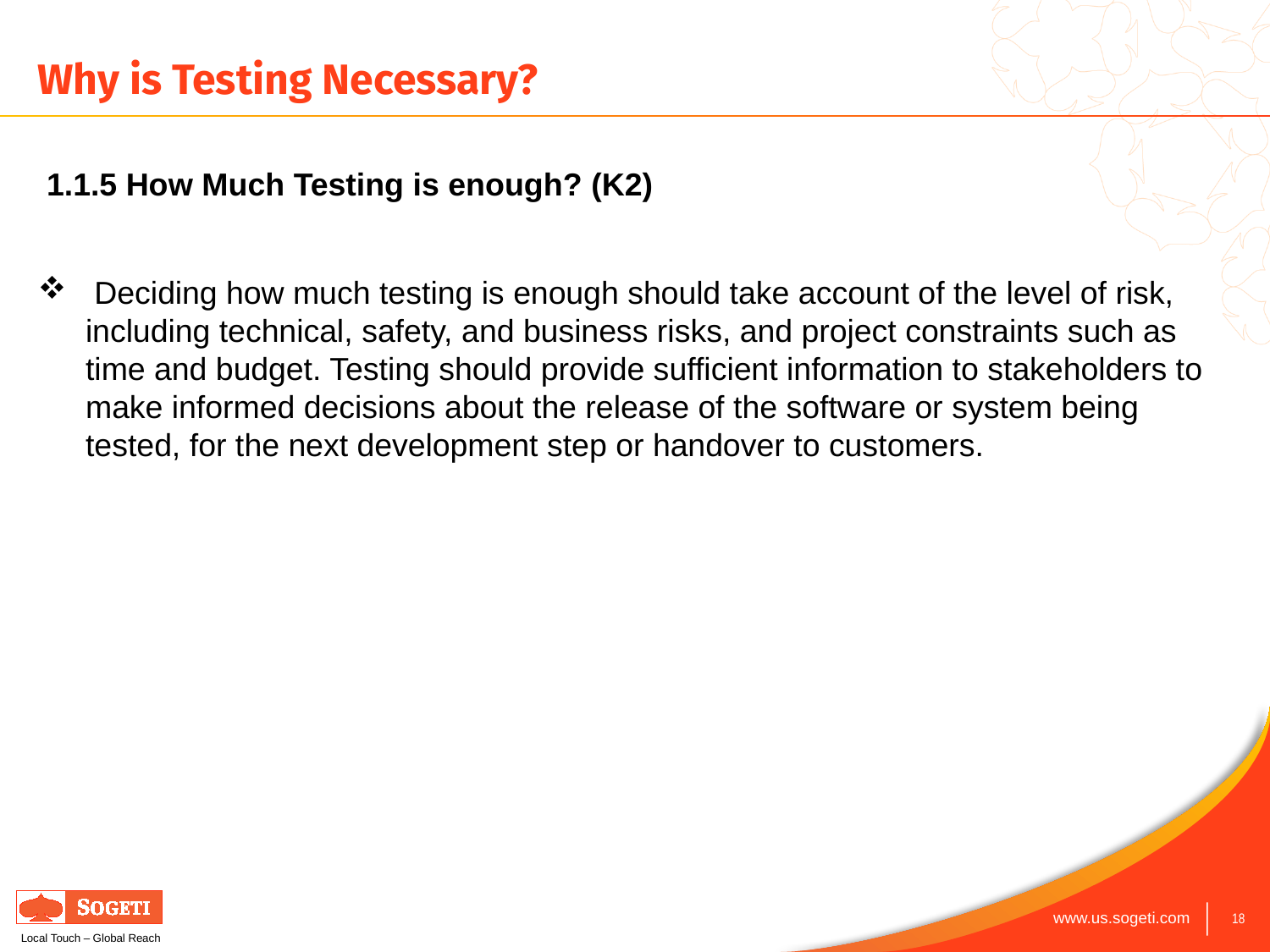

# Why is Testing Necessary?
 1.1.5 How Much Testing is enough? (K2)

 Deciding how much testing is enough should take account of the level of risk, including technical, safety, and business risks, and project constraints such as time and budget. Testing should provide sufficient information to stakeholders to make informed decisions about the release of the software or system being tested, for the next development step or handover to customers.